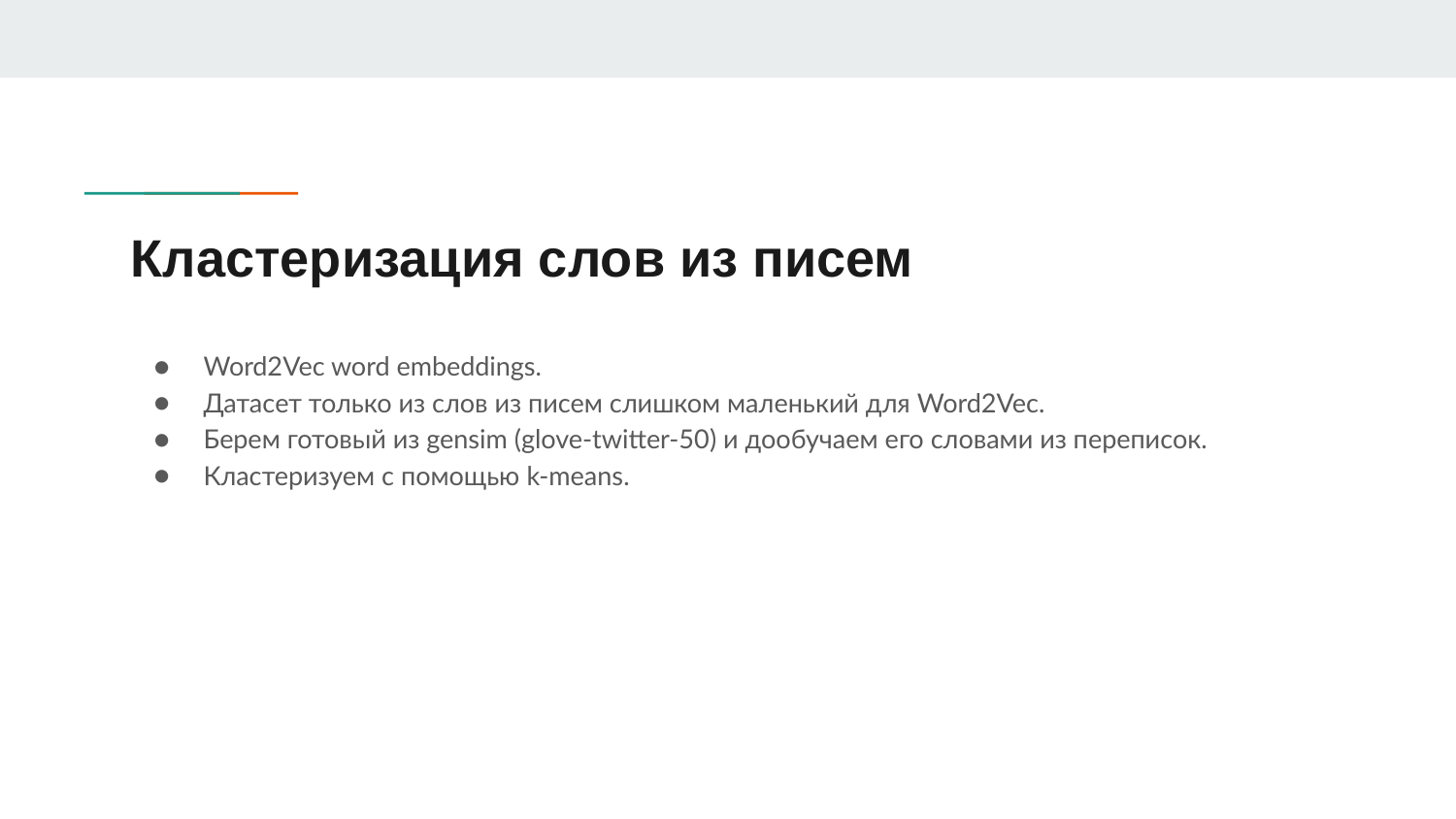

# Кластеризация слов из писем
Word2Vec word embeddings.
Датасет только из слов из писем слишком маленький для Word2Vec.
Берем готовый из gensim (glove-twitter-50) и дообучаем его словами из переписок.
Кластеризуем с помощью k-means.